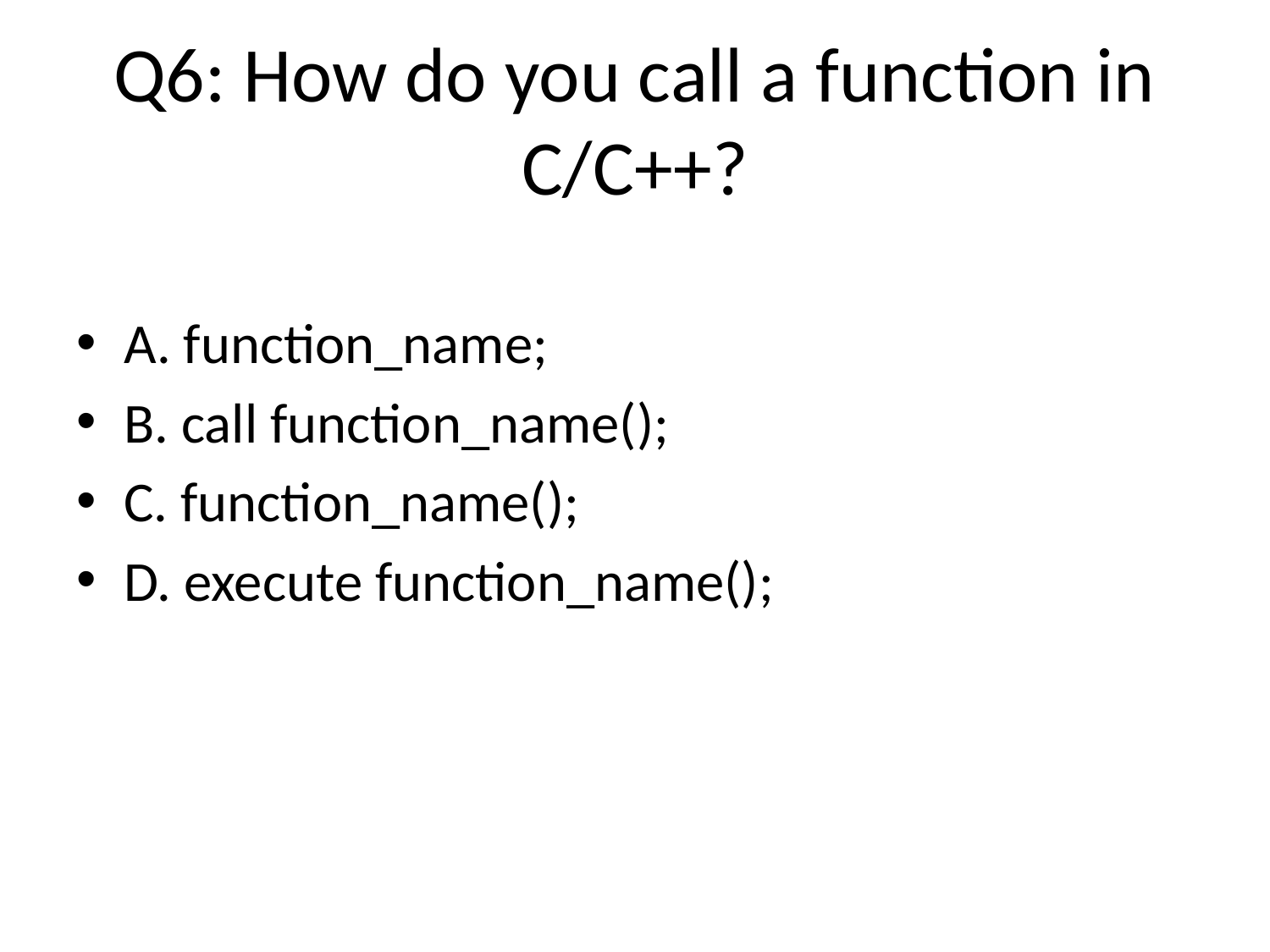

# Q6: How do you call a function in C/C++?

A. function_name;
B. call function_name();
C. function_name();
D. execute function_name();